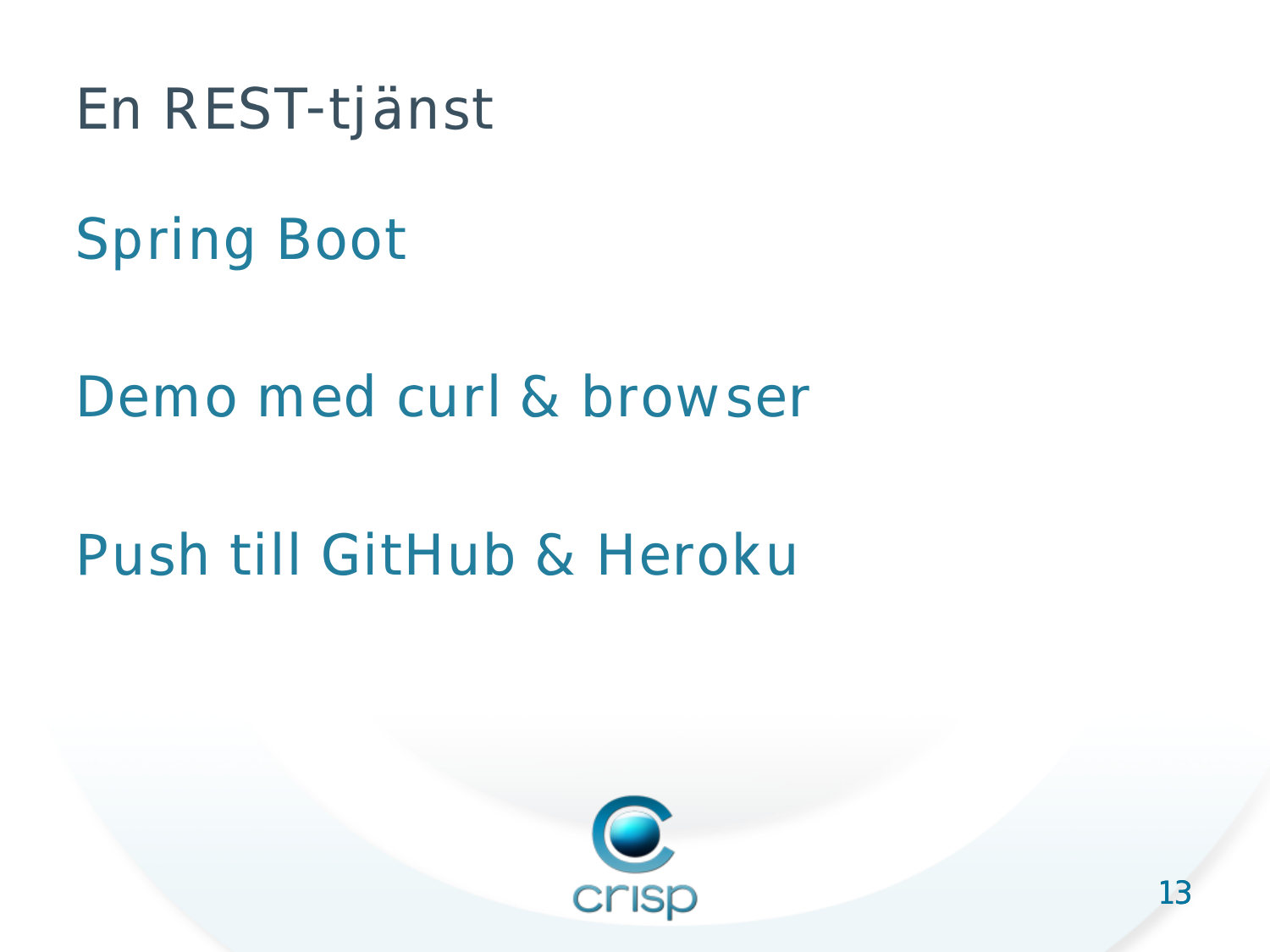

# En REST-tjänst
Spring Boot

Demo med curl & browser

Push till GitHub & Heroku
13